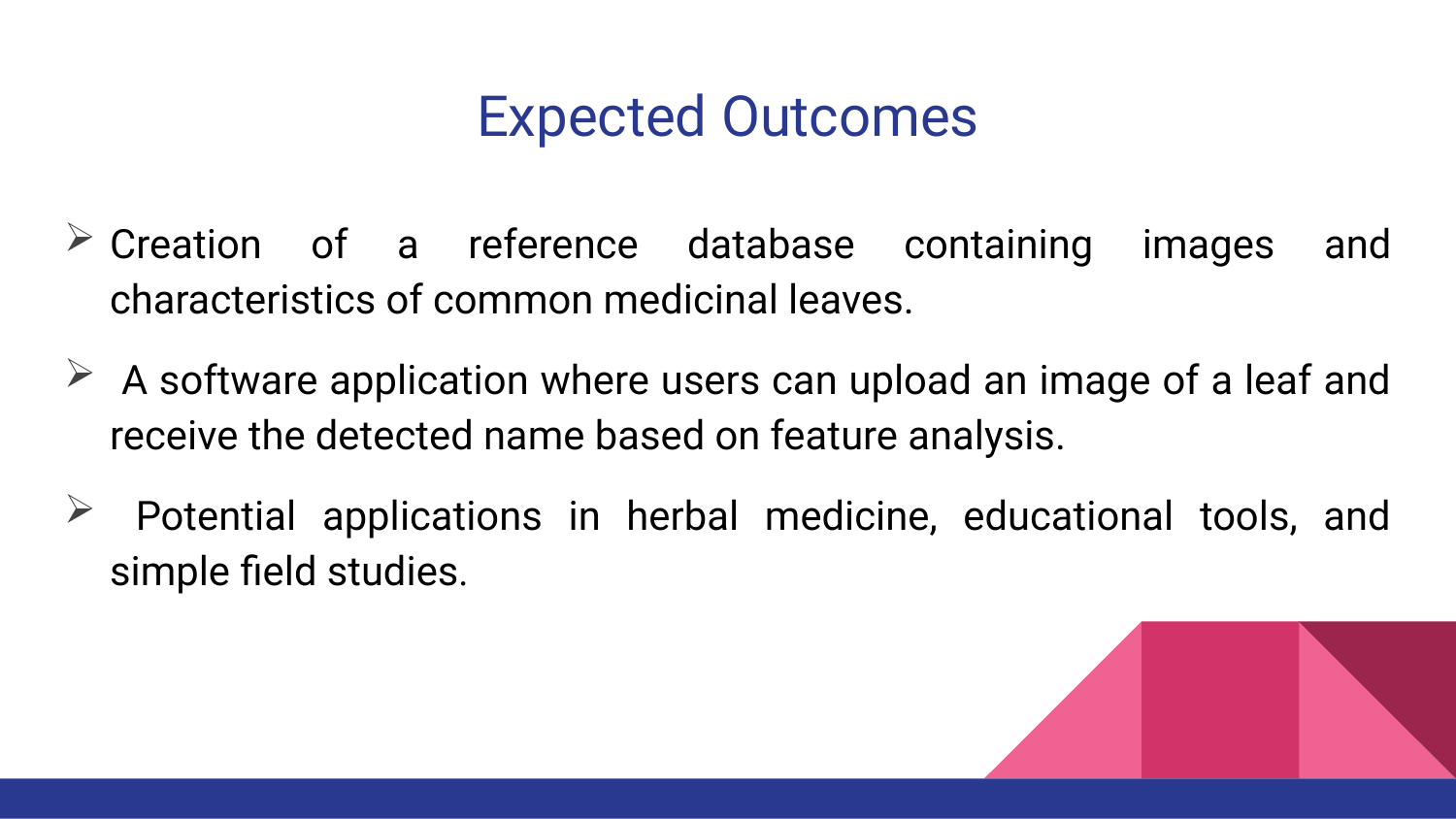

# Expected Outcomes
Creation of a reference database containing images and characteristics of common medicinal leaves.
 A software application where users can upload an image of a leaf and receive the detected name based on feature analysis.
 Potential applications in herbal medicine, educational tools, and simple field studies.